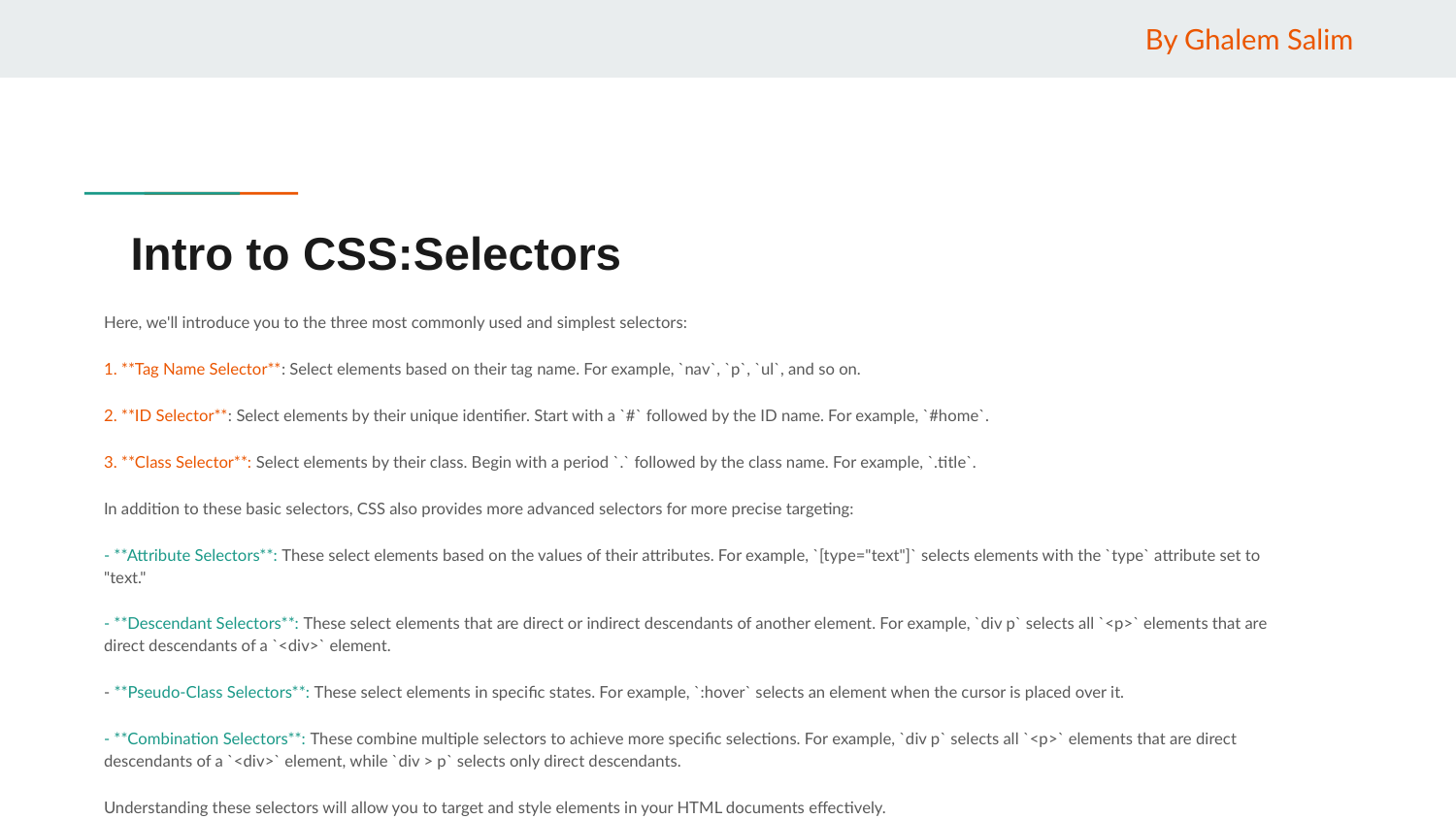

By Ghalem Salim
# Intro to CSS:Selectors
Here, we'll introduce you to the three most commonly used and simplest selectors:
1. **Tag Name Selector**: Select elements based on their tag name. For example, `nav`, `p`, `ul`, and so on.
2. **ID Selector**: Select elements by their unique identifier. Start with a `#` followed by the ID name. For example, `#home`.
3. **Class Selector**: Select elements by their class. Begin with a period `.` followed by the class name. For example, `.title`.
In addition to these basic selectors, CSS also provides more advanced selectors for more precise targeting:
- **Attribute Selectors**: These select elements based on the values of their attributes. For example, `[type="text"]` selects elements with the `type` attribute set to "text."
- **Descendant Selectors**: These select elements that are direct or indirect descendants of another element. For example, `div p` selects all `<p>` elements that are direct descendants of a `<div>` element.
- **Pseudo-Class Selectors**: These select elements in specific states. For example, `:hover` selects an element when the cursor is placed over it.
- **Combination Selectors**: These combine multiple selectors to achieve more specific selections. For example, `div p` selects all `<p>` elements that are direct descendants of a `<div>` element, while `div > p` selects only direct descendants.
Understanding these selectors will allow you to target and style elements in your HTML documents effectively.